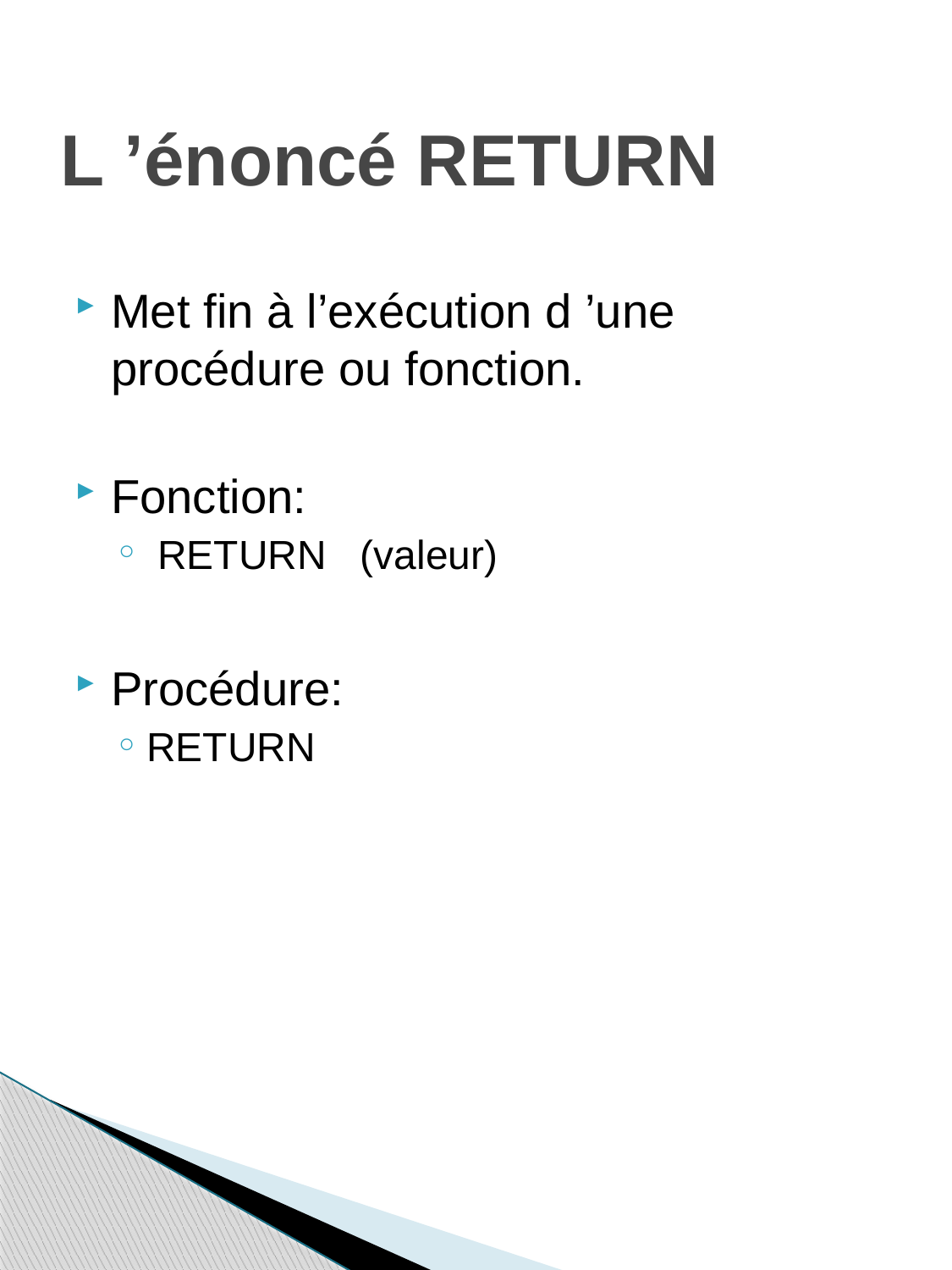

# L ’énoncé RETURN
Met fin à l’exécution d ’une procédure ou fonction.

Fonction:
 RETURN   (valeur)

Procédure:
RETURN